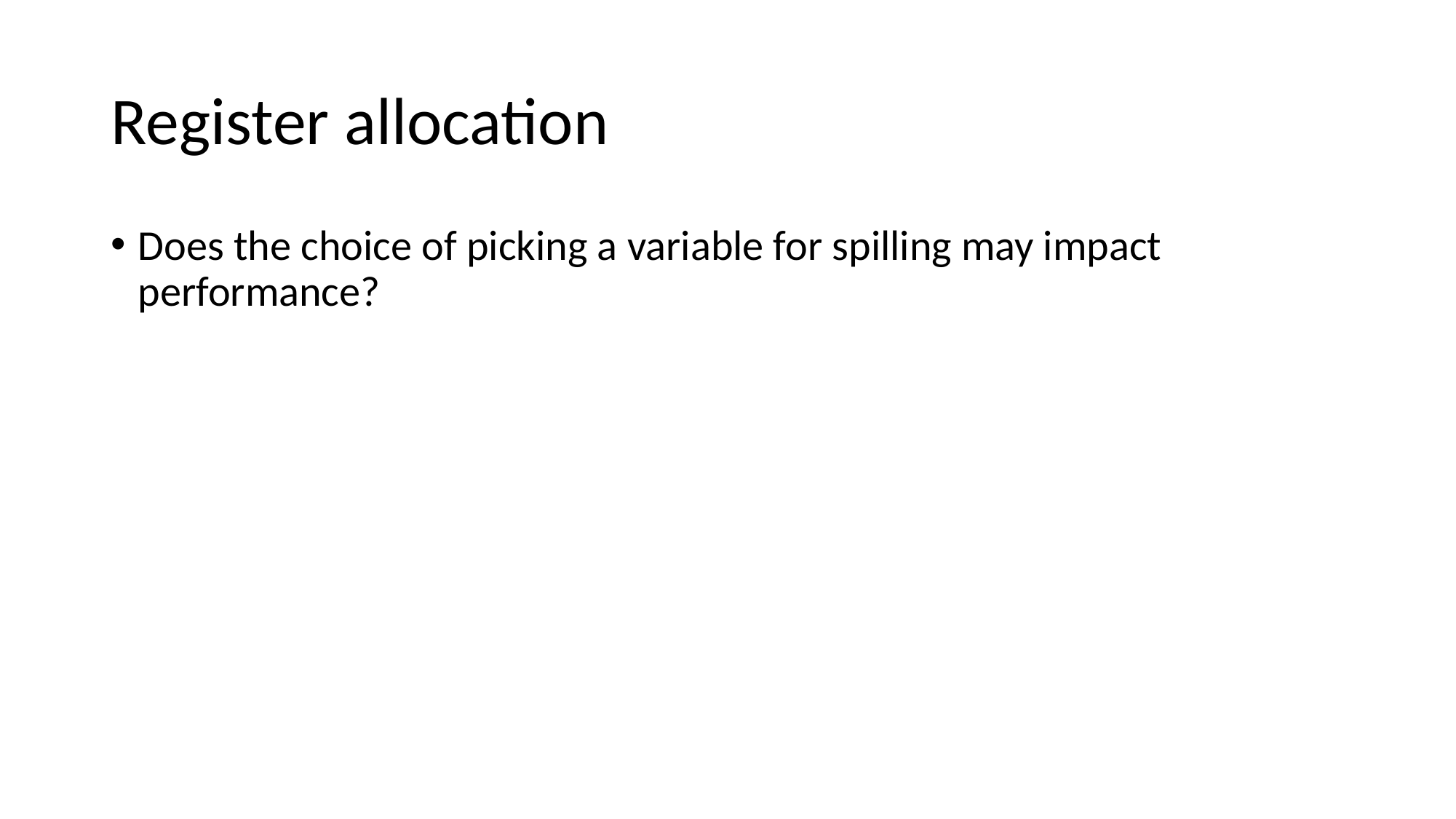

# Register allocation
Does the choice of picking a variable for spilling may impact performance?